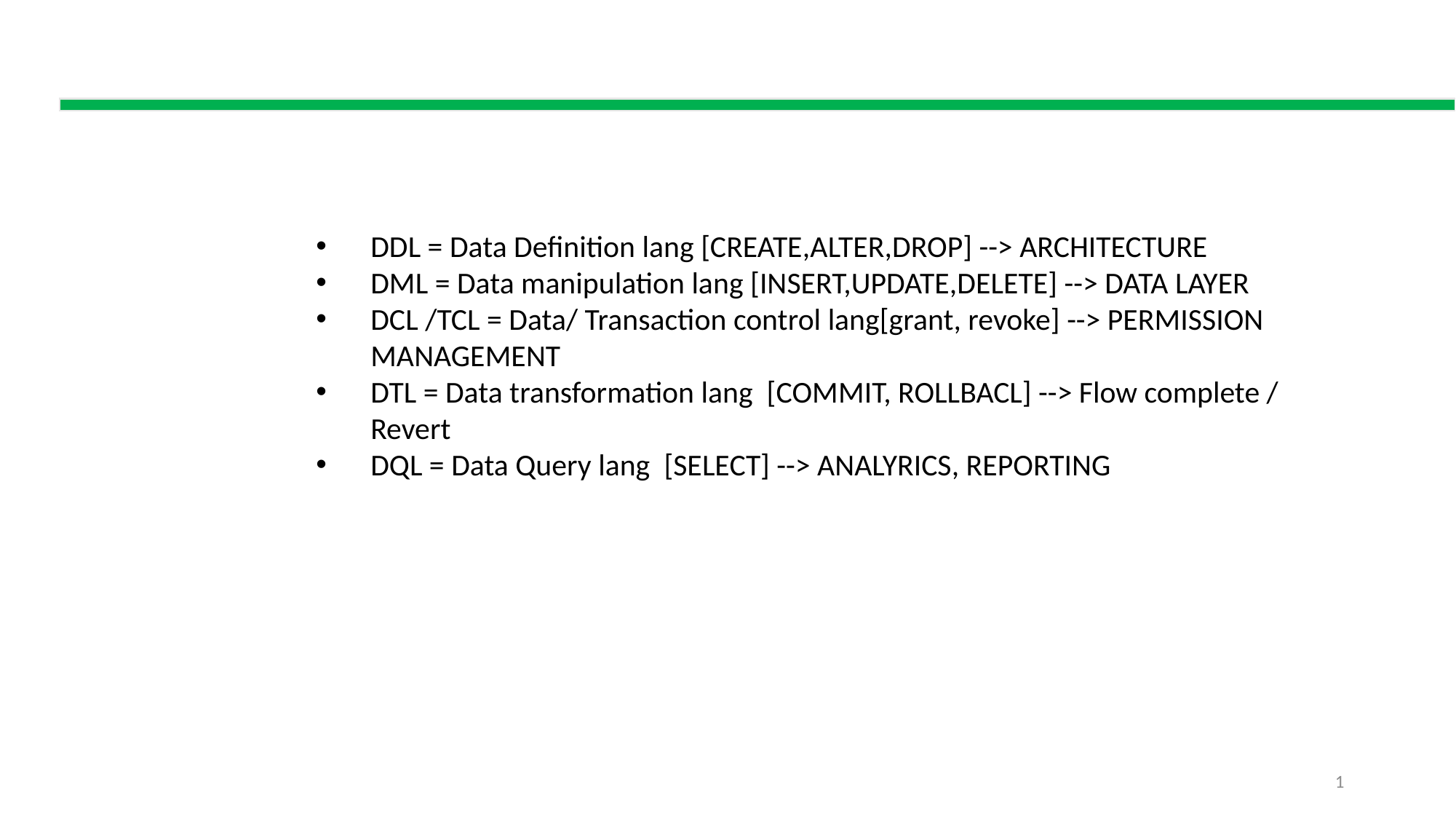

DDL = Data Definition lang [CREATE,ALTER,DROP] --> ARCHITECTURE
DML = Data manipulation lang [INSERT,UPDATE,DELETE] --> DATA LAYER
DCL /TCL = Data/ Transaction control lang[grant, revoke] --> PERMISSION MANAGEMENT
DTL = Data transformation lang  [COMMIT, ROLLBACL] --> Flow complete / Revert
DQL = Data Query lang  [SELECT] --> ANALYRICS, REPORTING
1